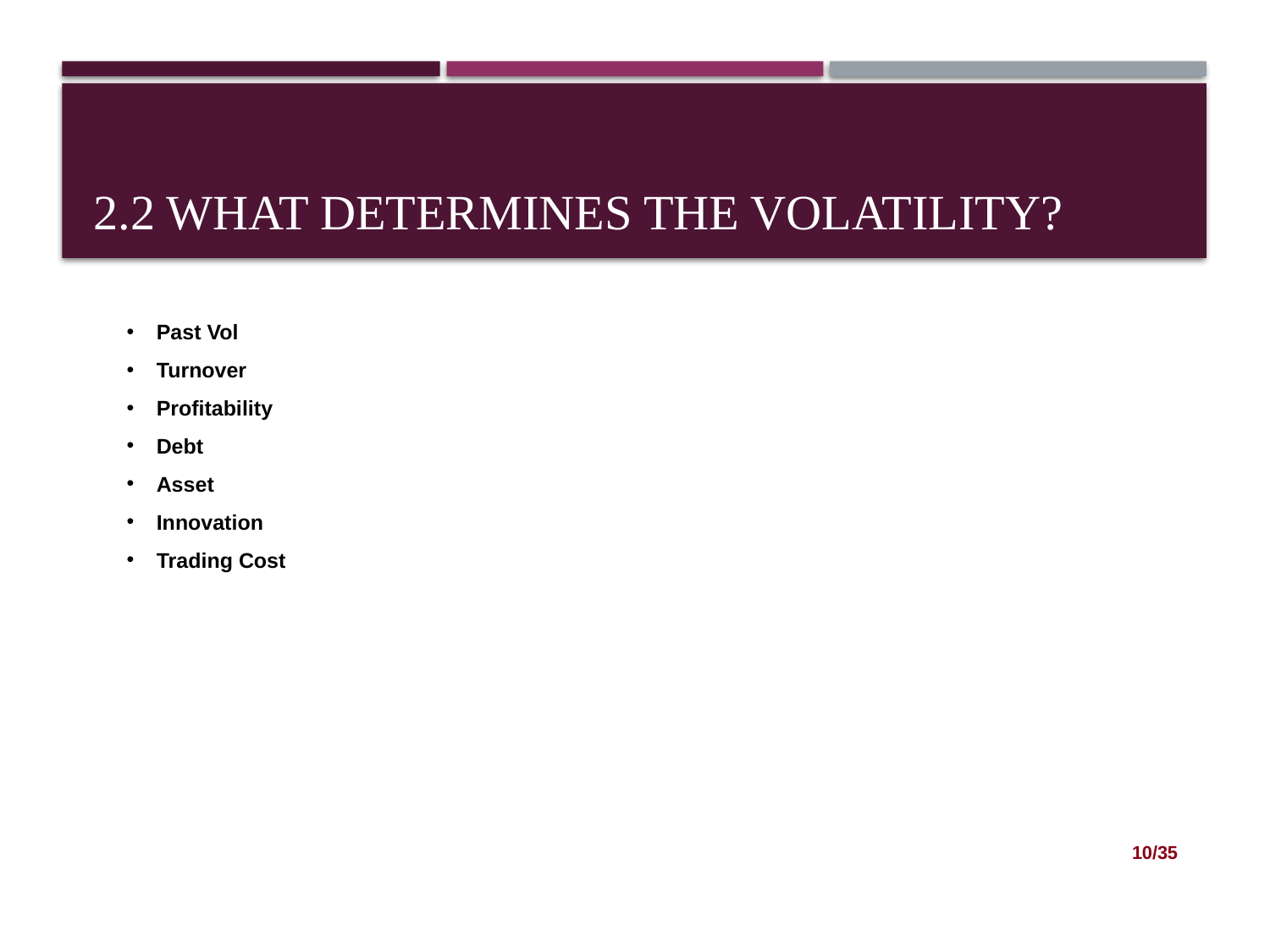

# 2.2 What determines the volatility?

Past Vol
Turnover
Profitability
Debt
Asset
Innovation
Trading Cost

10/35